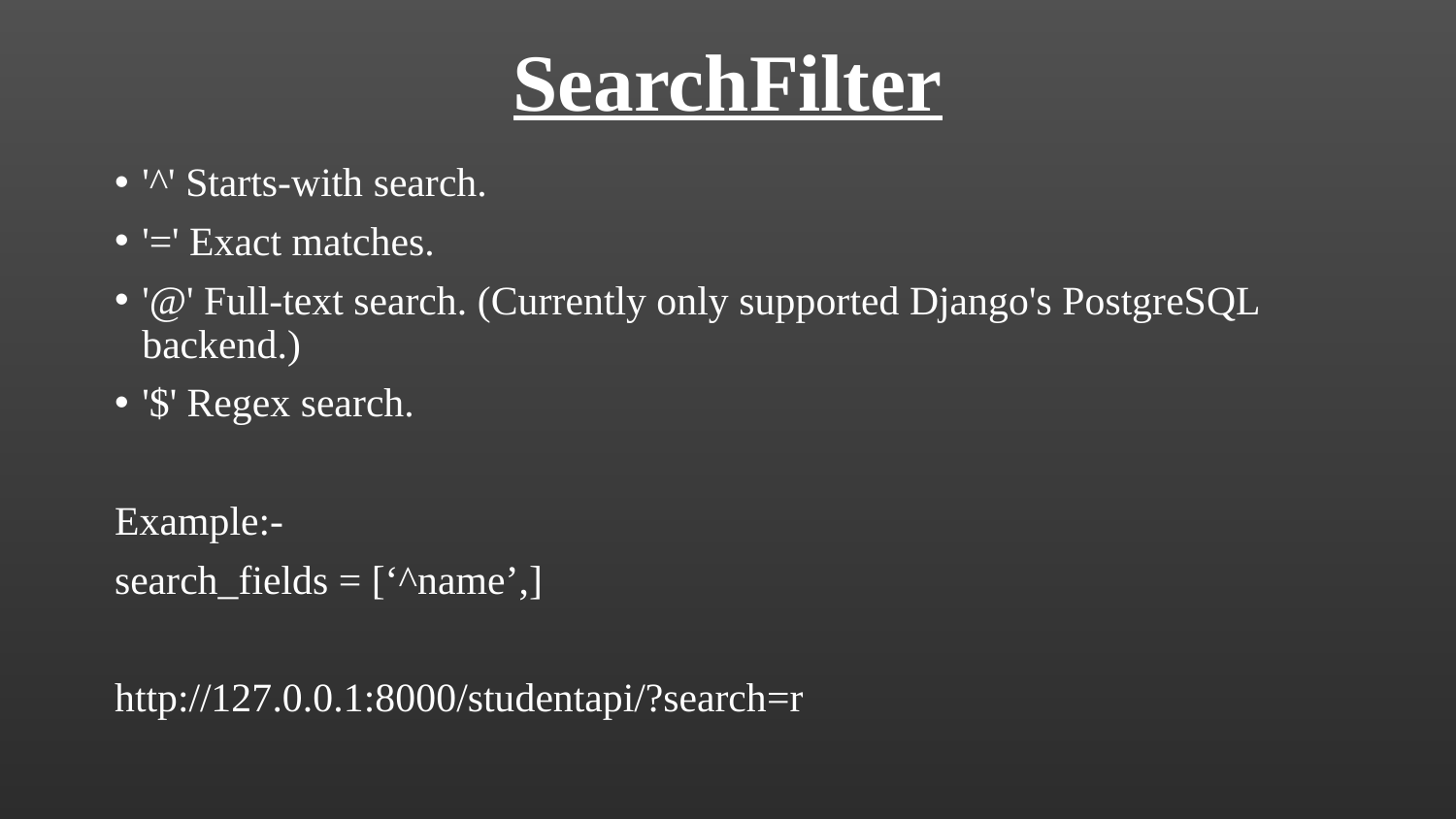

# SearchFilter
'^' Starts-with search.
'=' Exact matches.
'@' Full-text search. (Currently only supported Django's PostgreSQL backend.)
'$' Regex search.

Example:-
search_fields = [‘^name’,]

http://127.0.0.1:8000/studentapi/?search=r